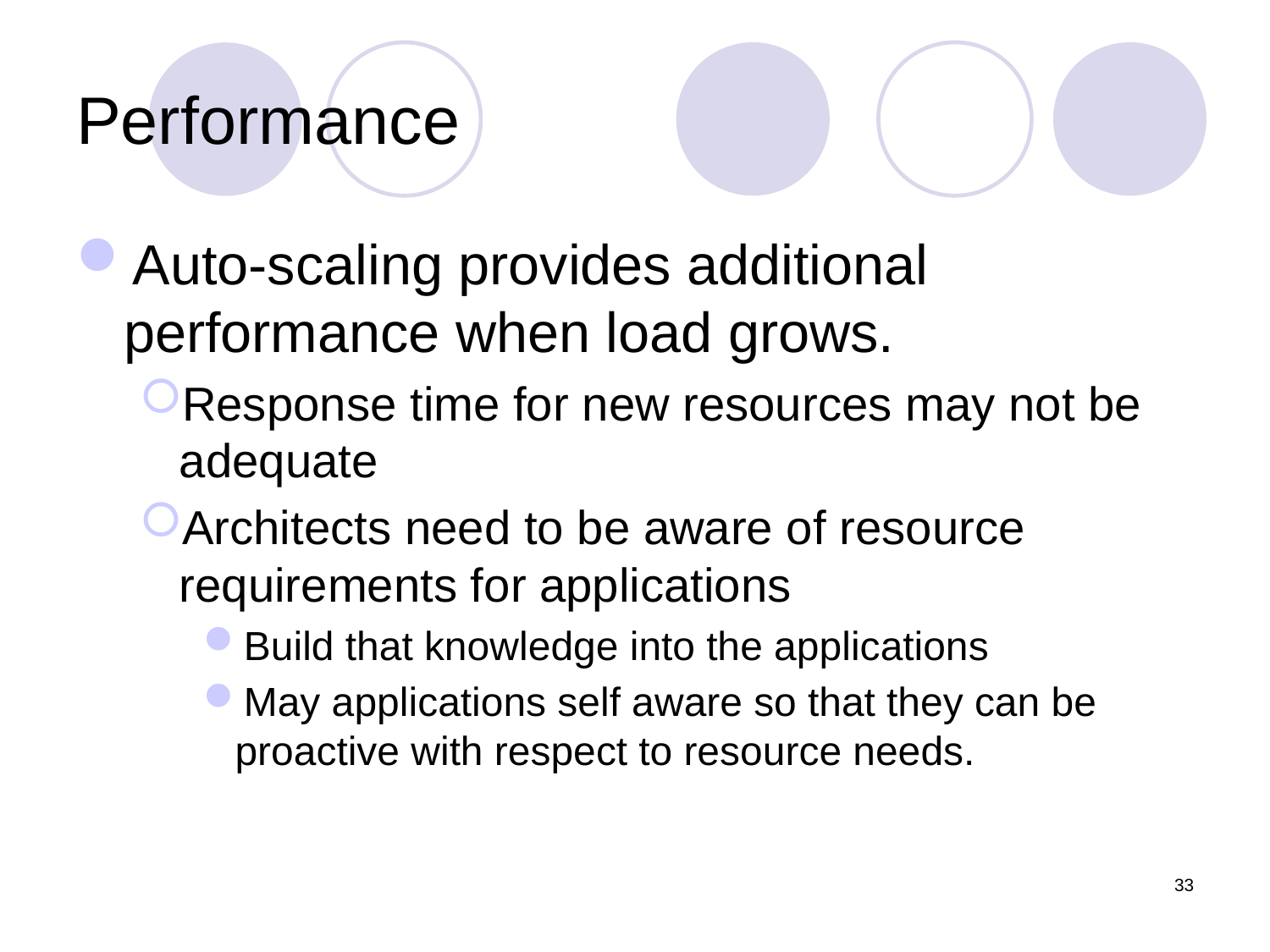

# Performance
Auto-scaling provides additional performance when load grows.
Response time for new resources may not be adequate
Architects need to be aware of resource requirements for applications
Build that knowledge into the applications
May applications self aware so that they can be proactive with respect to resource needs.
33